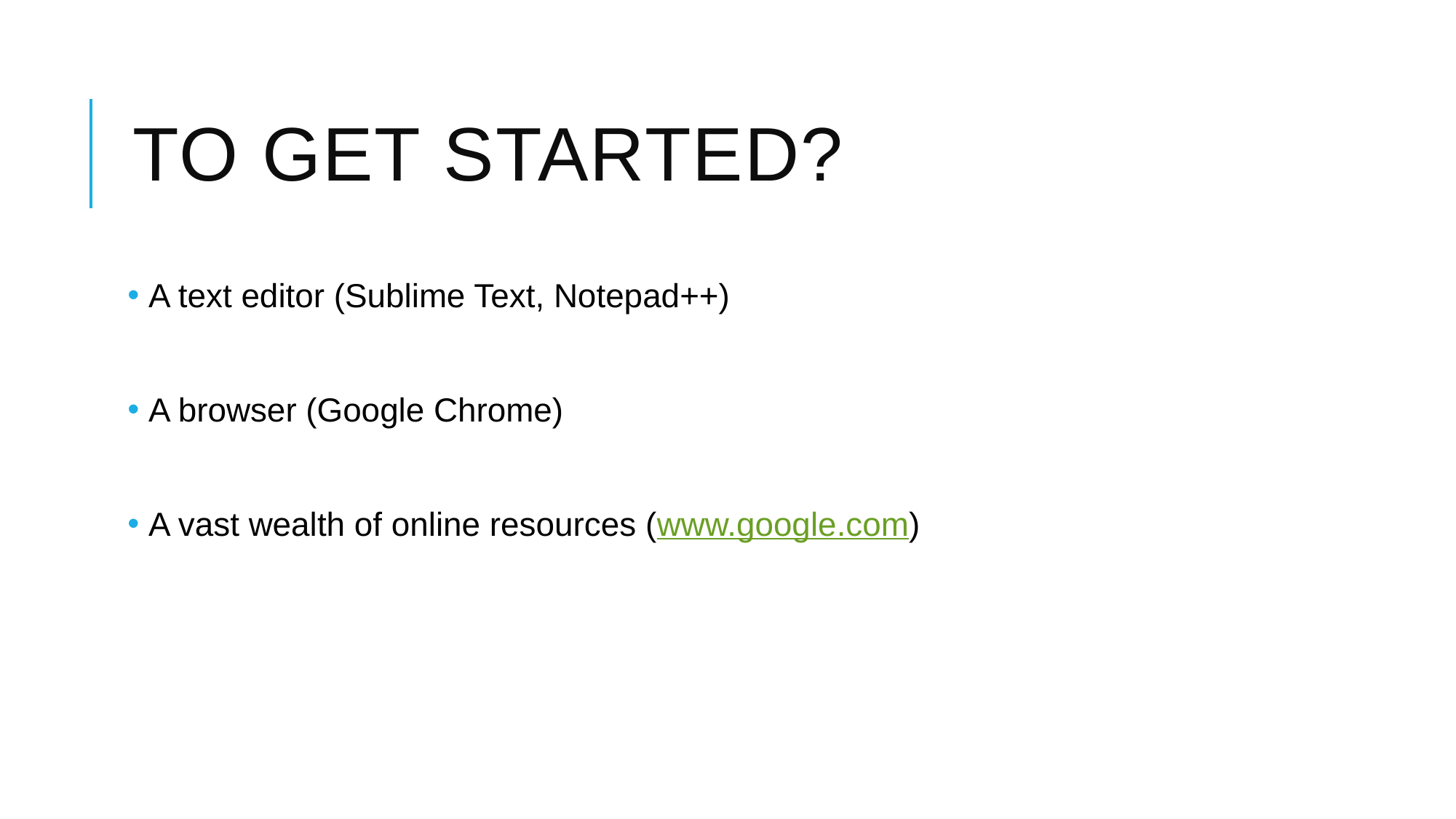

# To get started?
 A text editor (Sublime Text, Notepad++)

 A browser (Google Chrome)

 A vast wealth of online resources (www.google.com)